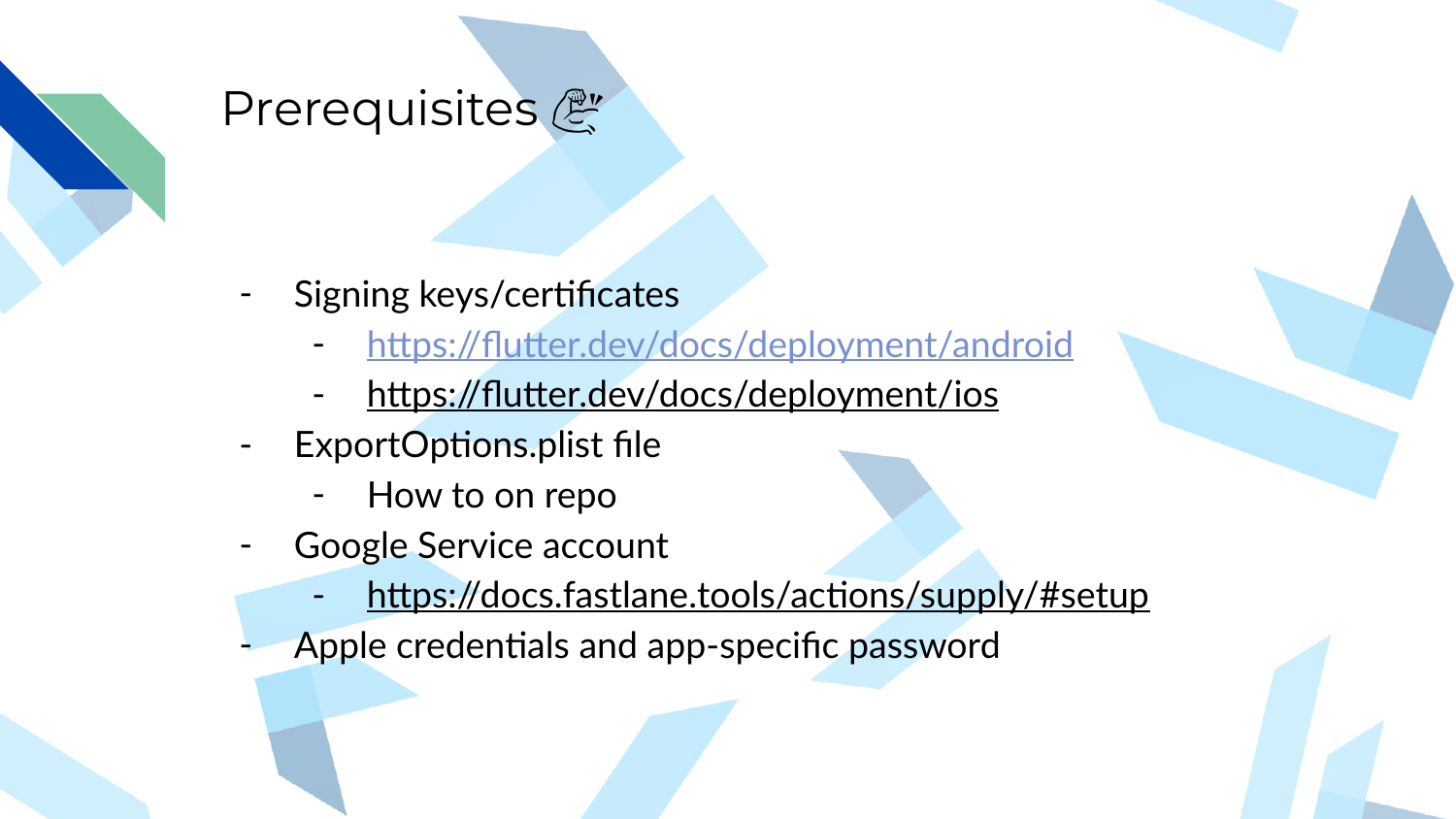

# Prerequisites 💪
Signing keys/certificates
https://flutter.dev/docs/deployment/android
https://flutter.dev/docs/deployment/ios
ExportOptions.plist file
How to on repo
Google Service account
https://docs.fastlane.tools/actions/supply/#setup
Apple credentials and app-specific password